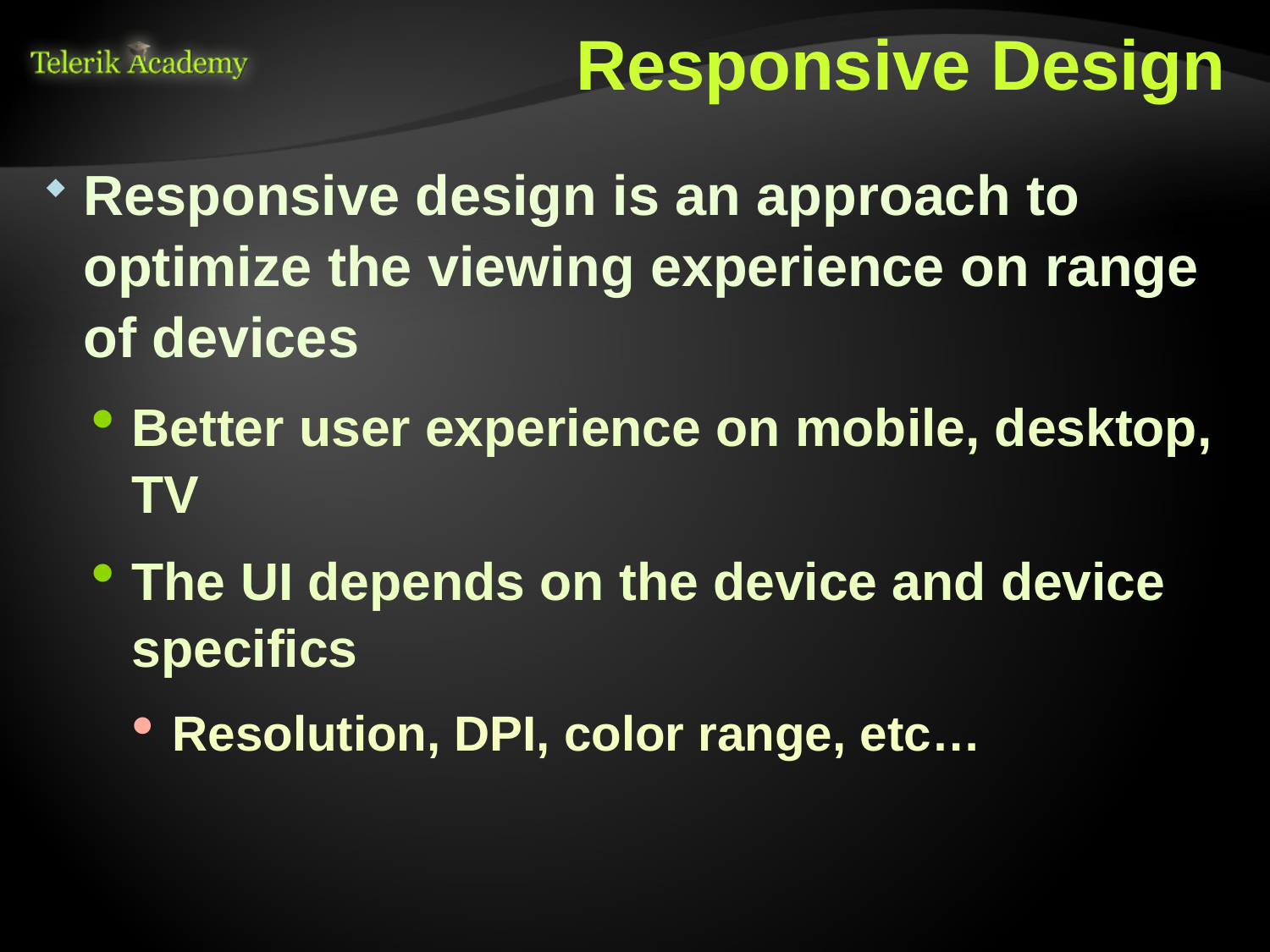

# Responsive Design
Responsive design is an approach to optimize the viewing experience on range of devices
Better user experience on mobile, desktop, TV
The UI depends on the device and device specifics
Resolution, DPI, color range, etc…